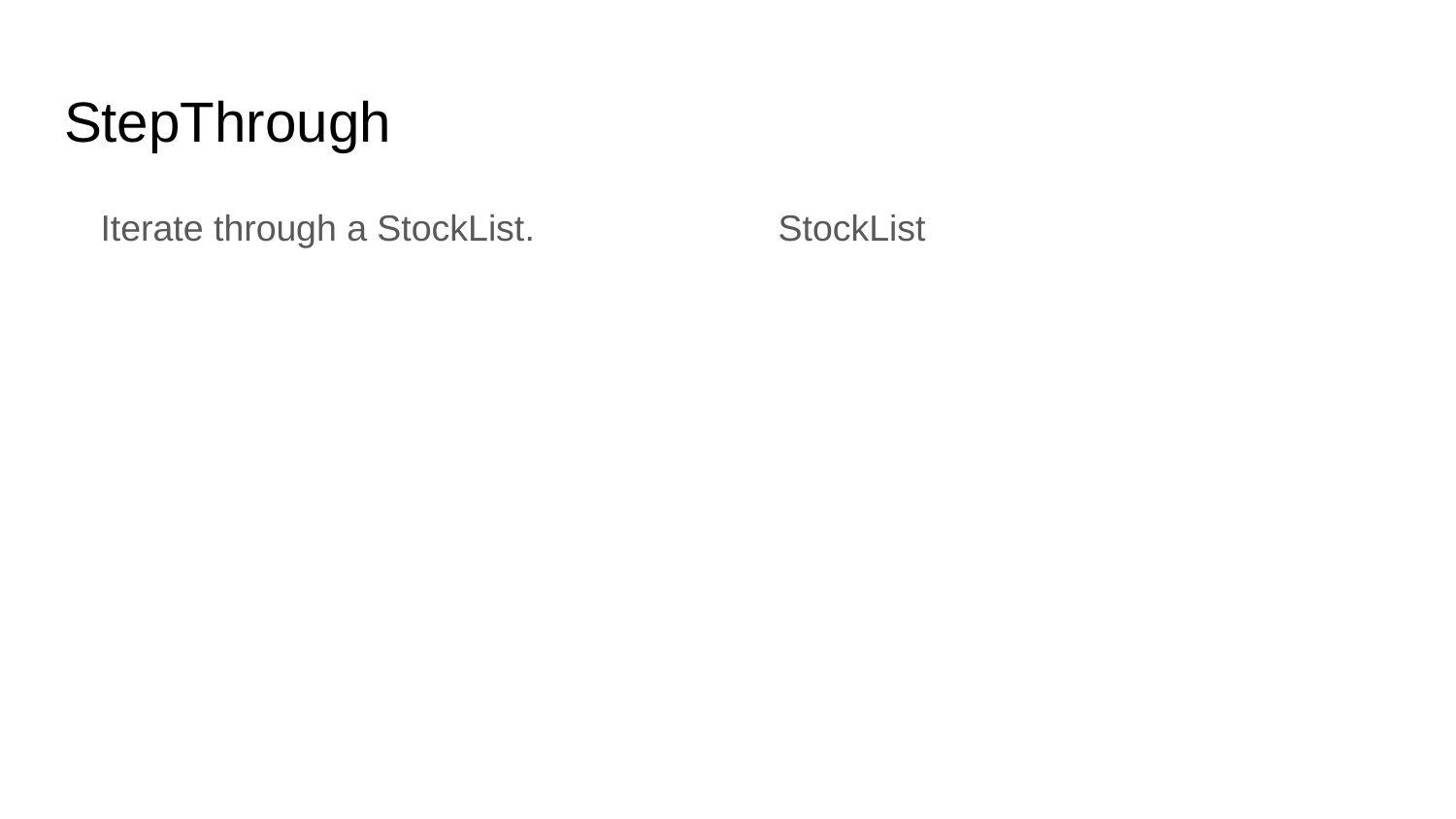

# StepThrough
Iterate through a StockList.
StockList